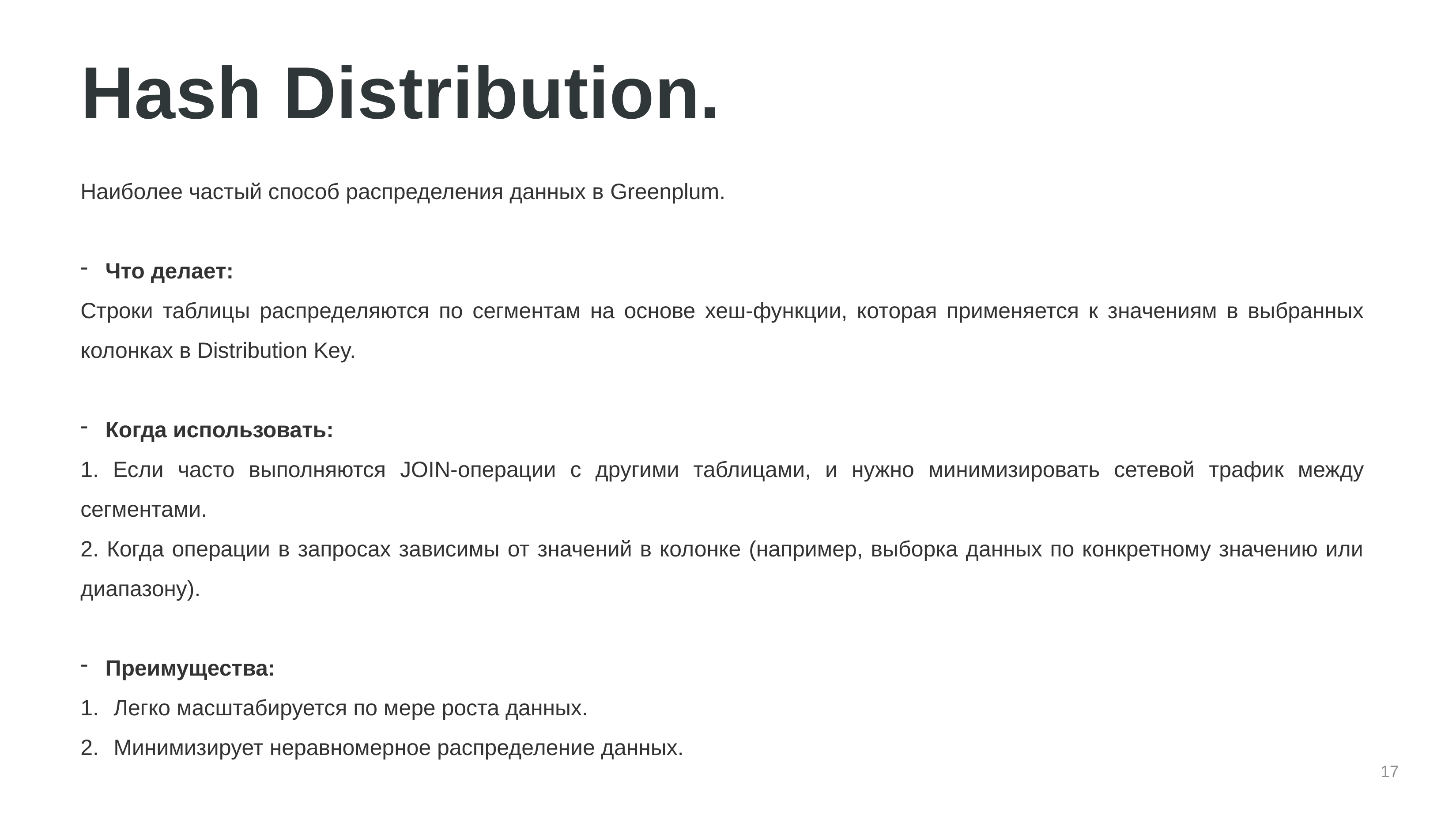

# Hash Distribution.
Наиболее частый способ распределения данных в Greenplum.

Что делает:
Строки таблицы распределяются по сегментам на основе хеш-функции, которая применяется к значениям в выбранных колонках в Distribution Key.

Когда использовать:
1. Если часто выполняются JOIN-операции с другими таблицами, и нужно минимизировать сетевой трафик между сегментами.
2. Когда операции в запросах зависимы от значений в колонке (например, выборка данных по конкретному значению или диапазону).

Преимущества:
Легко масштабируется по мере роста данных.
Минимизирует неравномерное распределение данных.
17